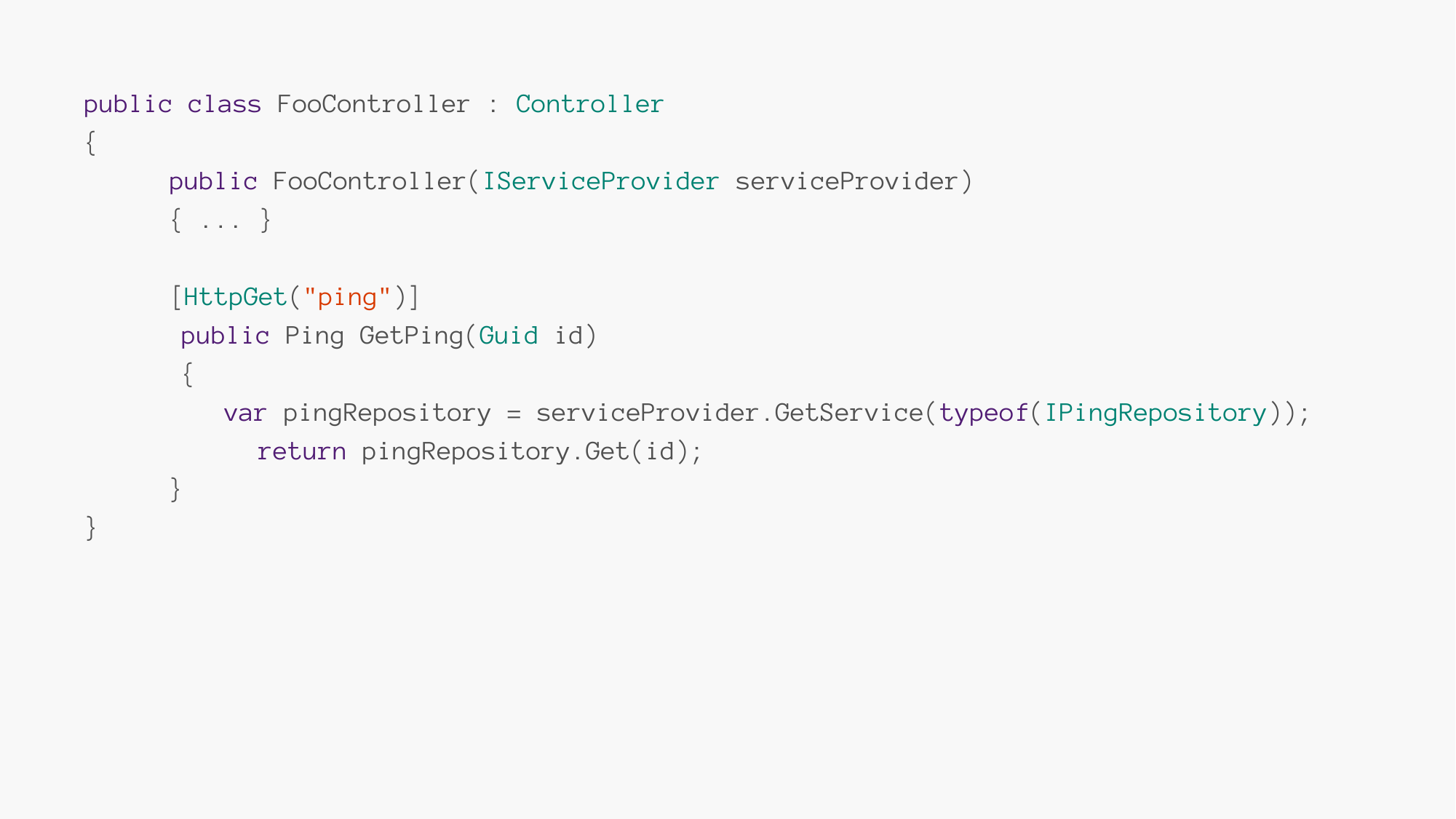

public class FooController : Controller
{
		public FooController(IServiceProvider serviceProvider)
		{ ... }

		[HttpGet("ping")]
	public Ping GetPing(Guid id)
	{
		var pingRepository = serviceProvider.GetService(typeof(IPingRepository));
        return pingRepository.Get(id);
  }
}